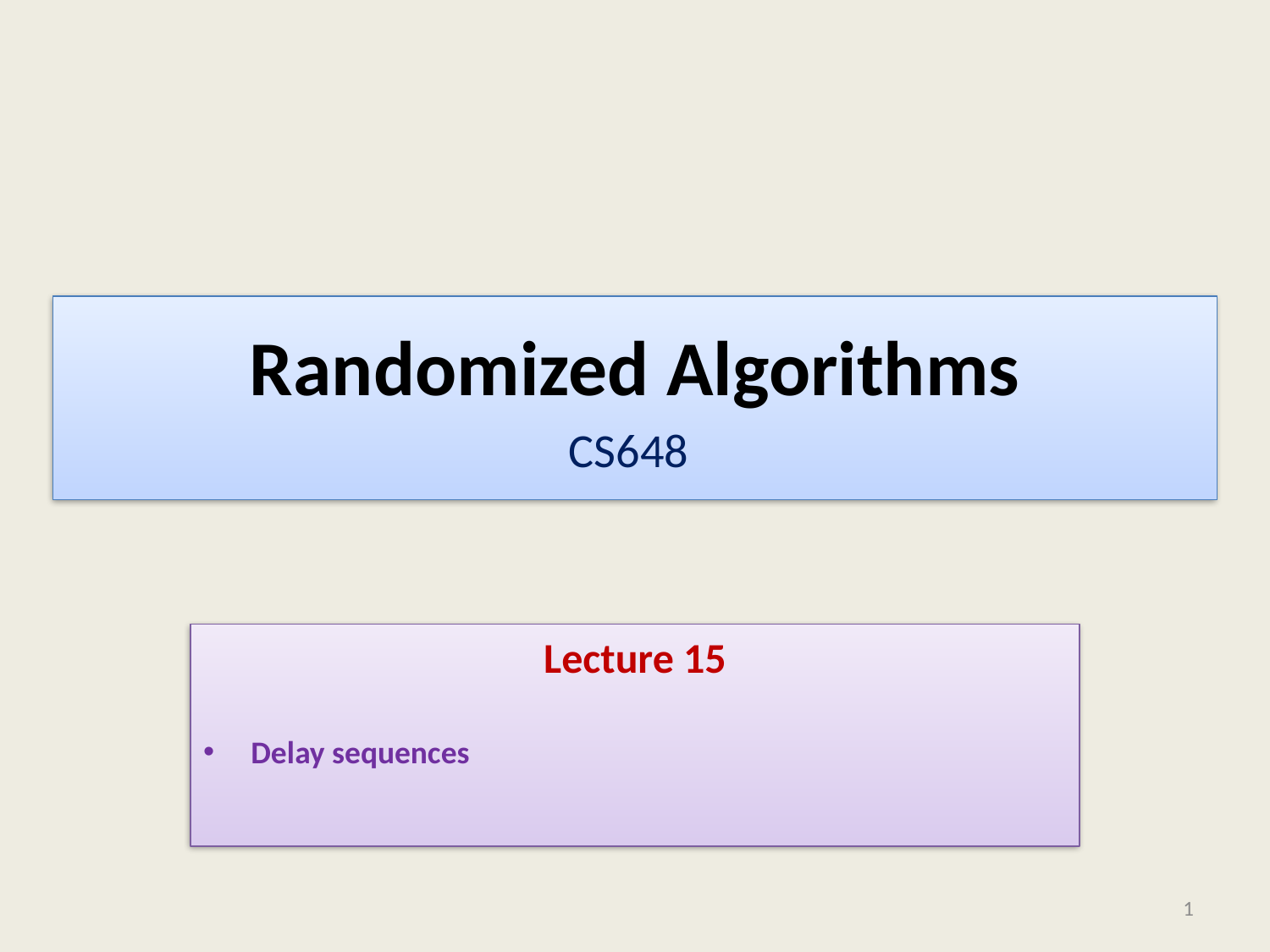

# Randomized Algorithms CS648
Lecture 15

Delay sequences

1